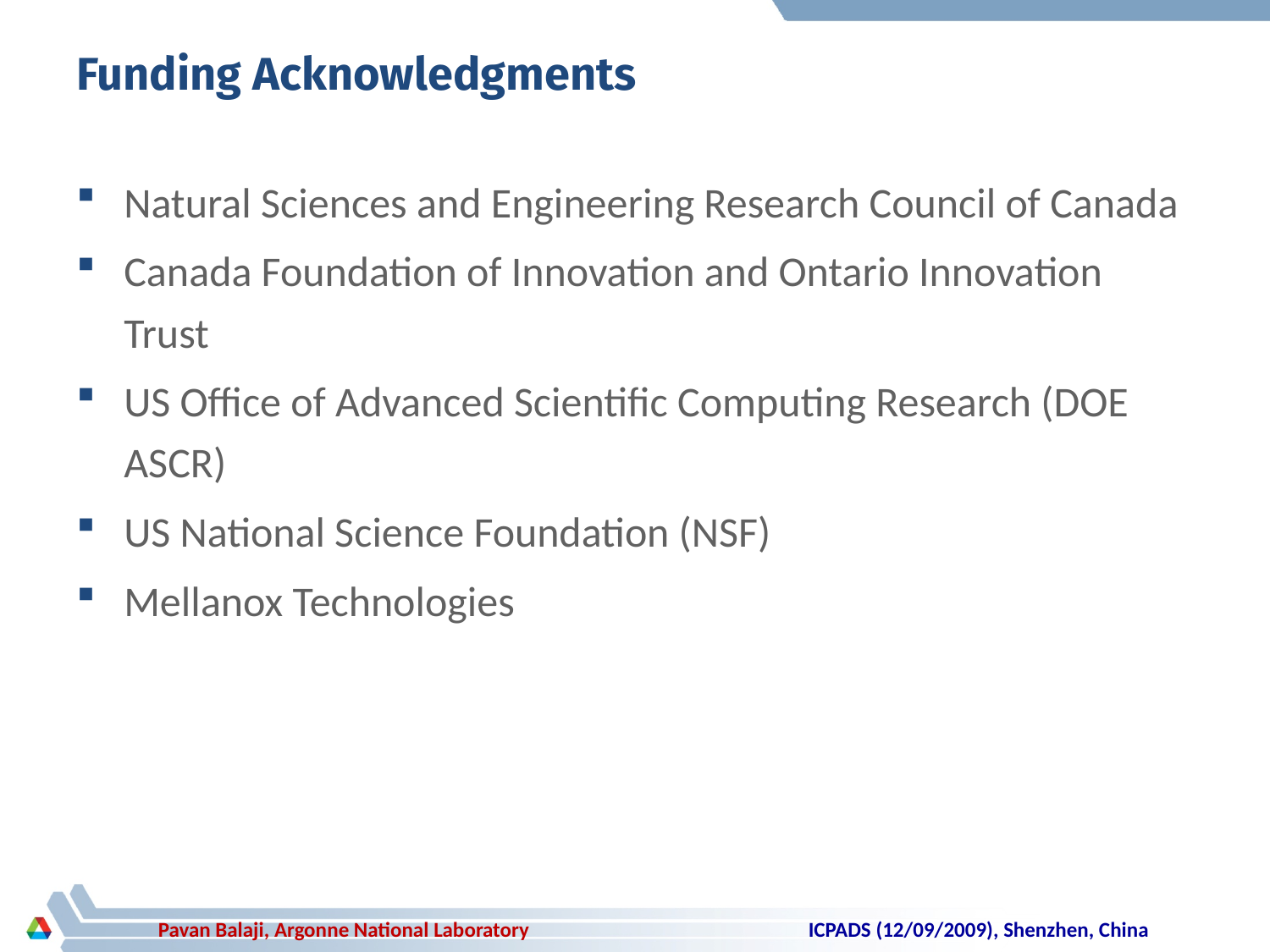

# Funding Acknowledgments
Natural Sciences and Engineering Research Council of Canada
Canada Foundation of Innovation and Ontario Innovation Trust
US Office of Advanced Scientific Computing Research (DOE ASCR)
US National Science Foundation (NSF)
Mellanox Technologies
ICPADS (12/09/2009), Shenzhen, China